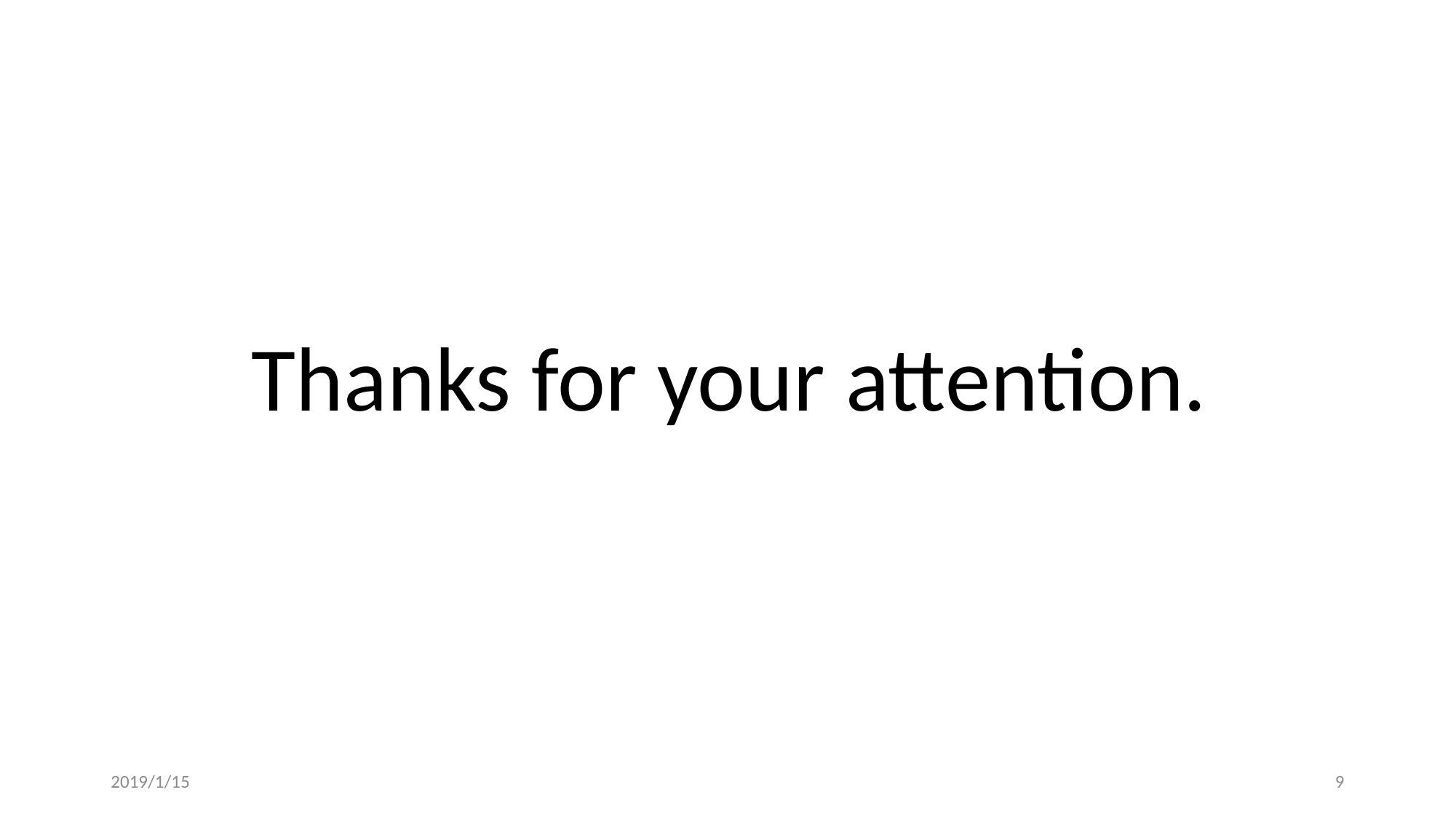

# Thanks for your attention.
2019/1/15
9